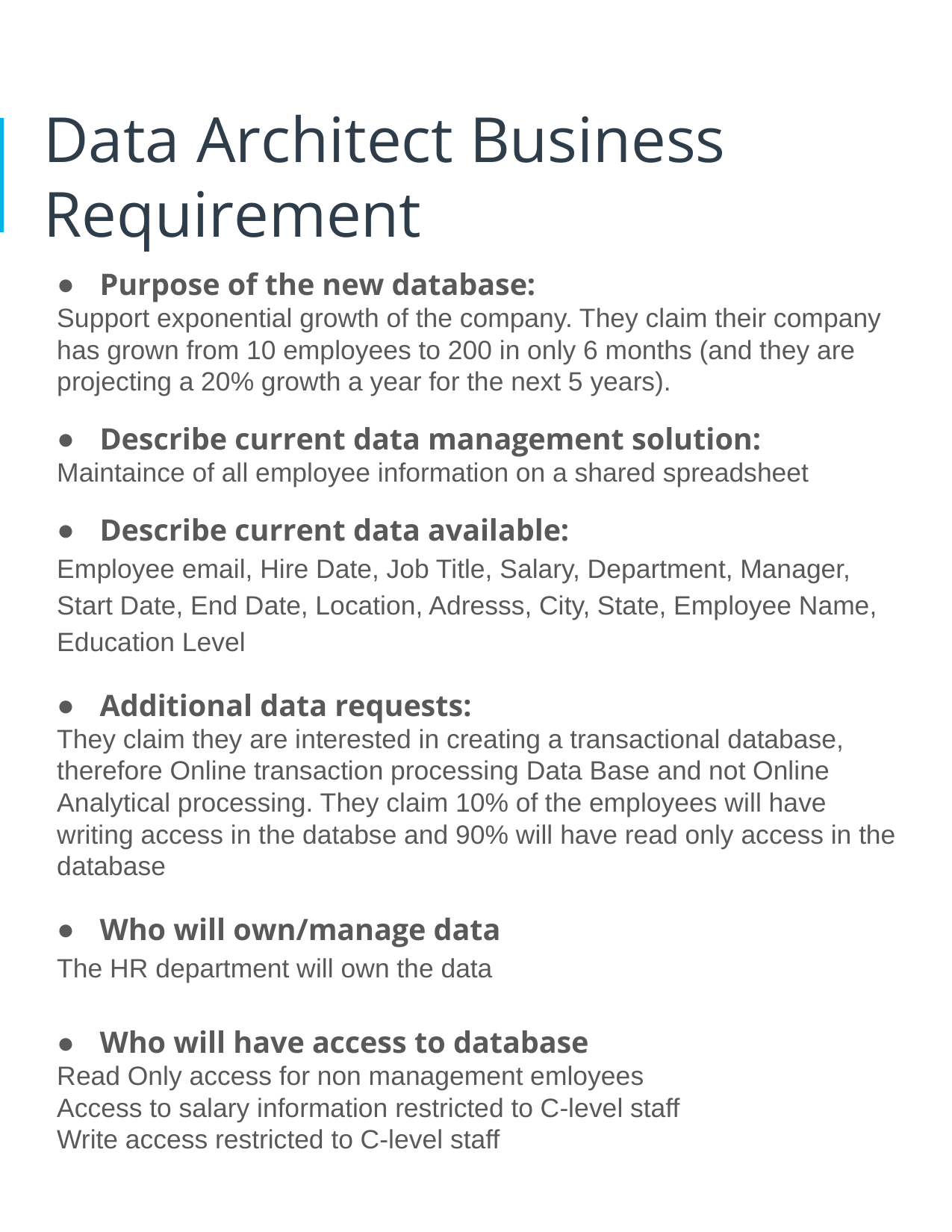

# Data Architect Business Requirement
Purpose of the new database:
Support exponential growth of the company. They claim their company has grown from 10 employees to 200 in only 6 months (and they are projecting a 20% growth a year for the next 5 years).
Describe current data management solution:
Maintaince of all employee information on a shared spreadsheet
Describe current data available:
Employee email, Hire Date, Job Title, Salary, Department, Manager, Start Date, End Date, Location, Adresss, City, State, Employee Name, Education Level
Additional data requests:
They claim they are interested in creating a transactional database, therefore Online transaction processing Data Base and not Online Analytical processing. They claim 10% of the employees will have writing access in the databse and 90% will have read only access in the database
Who will own/manage data
The HR department will own the data

Who will have access to database
Read Only access for non management emloyees
Access to salary information restricted to C-level staff
Write access restricted to C-level staff